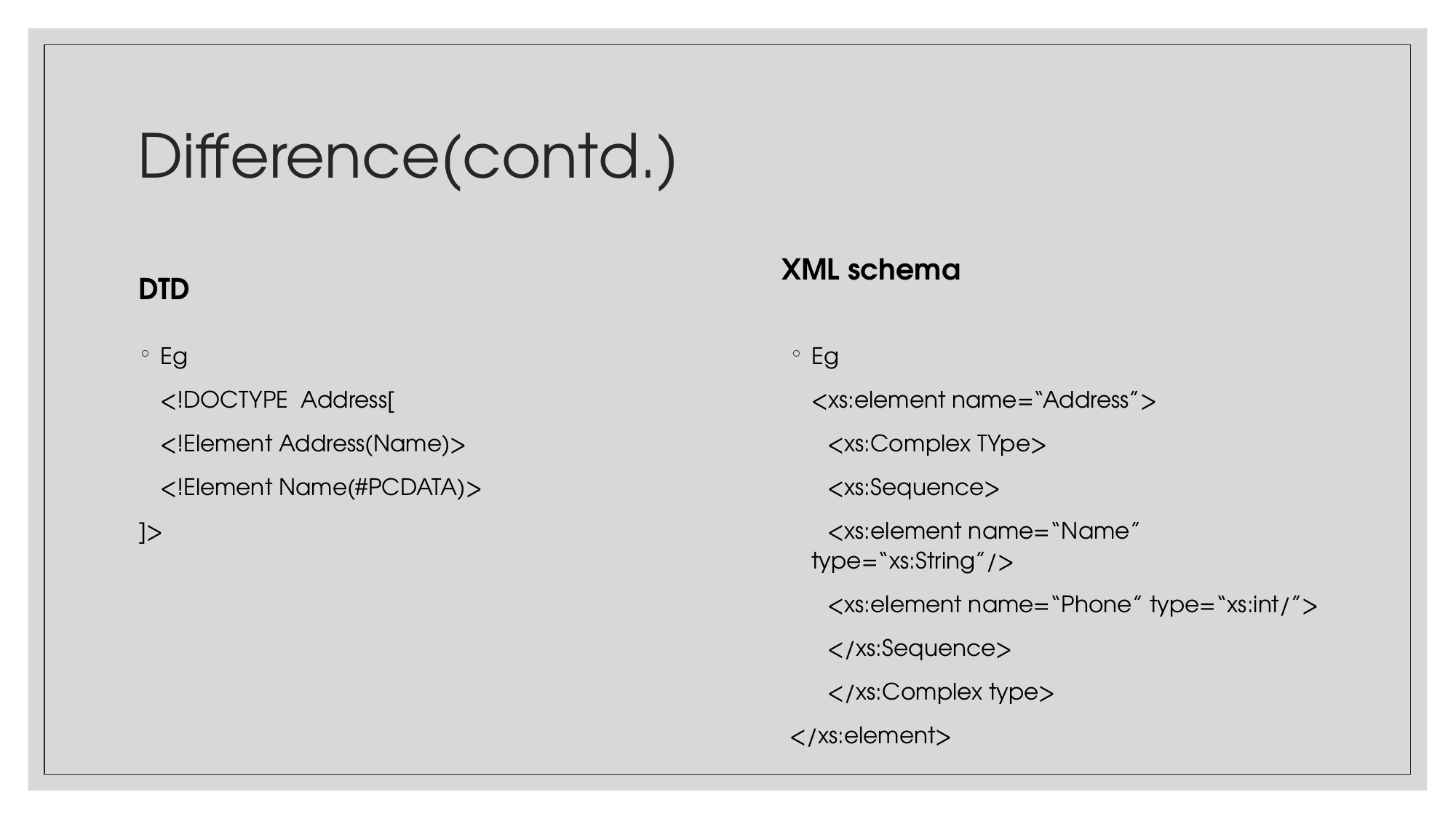

# Difference(contd.)
DTD
XML schema

Eg
	<!DOCTYPE  Address[
	<!Element Address(Name)>
	<!Element Name(#PCDATA)>
]>

Eg
	<xs:element name=“Address”>
      <xs:Complex TYpe>
      <xs:Sequence>
      <xs:element name=“Name” type=“xs:String”/>
      <xs:element name=“Phone” type=“xs:int/”>
      </xs:Sequence>
      </xs:Complex type>
</xs:element>